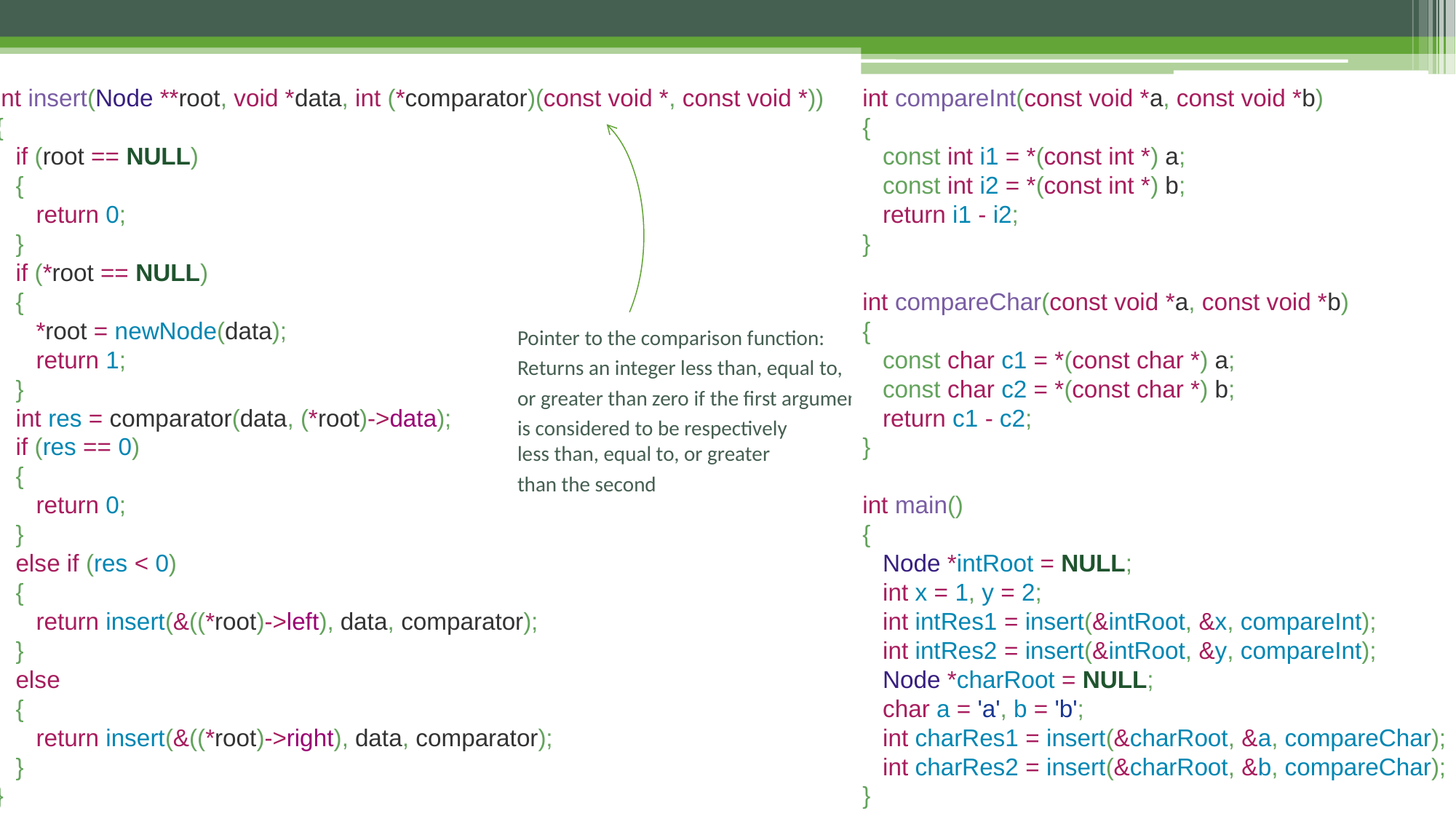

int insert(Node **root, void *data, int (*comparator)(const void *, const void *))
{
   if (root == NULL)
   {
      return 0;
   }
   if (*root == NULL)
   {
      *root = newNode(data);
      return 1;
   }
   int res = comparator(data, (*root)->data);
   if (res == 0)
   {
      return 0;
   }
   else if (res < 0)
   {
      return insert(&((*root)->left), data, comparator);
   }
   else
   {
      return insert(&((*root)->right), data, comparator);
   }
}
int compareInt(const void *a, const void *b)
{
   const int i1 = *(const int *) a;
   const int i2 = *(const int *) b;
   return i1 - i2;
}
int compareChar(const void *a, const void *b)
{
   const char c1 = *(const char *) a;
   const char c2 = *(const char *) b;
   return c1 - c2;
}
int main()
{
   Node *intRoot = NULL;
   int x = 1, y = 2;
   int intRes1 = insert(&intRoot, &x, compareInt);
   int intRes2 = insert(&intRoot, &y, compareInt);
   Node *charRoot = NULL;
   char a = 'a', b = 'b';
   int charRes1 = insert(&charRoot, &a, compareChar);
   int charRes2 = insert(&charRoot, &b, compareChar);
}

Pointer to the comparison function:
Returns an integer less than, equal to,
or greater than zero if the first argument
is considered to be respectively
less than, equal to, or greater
than the second